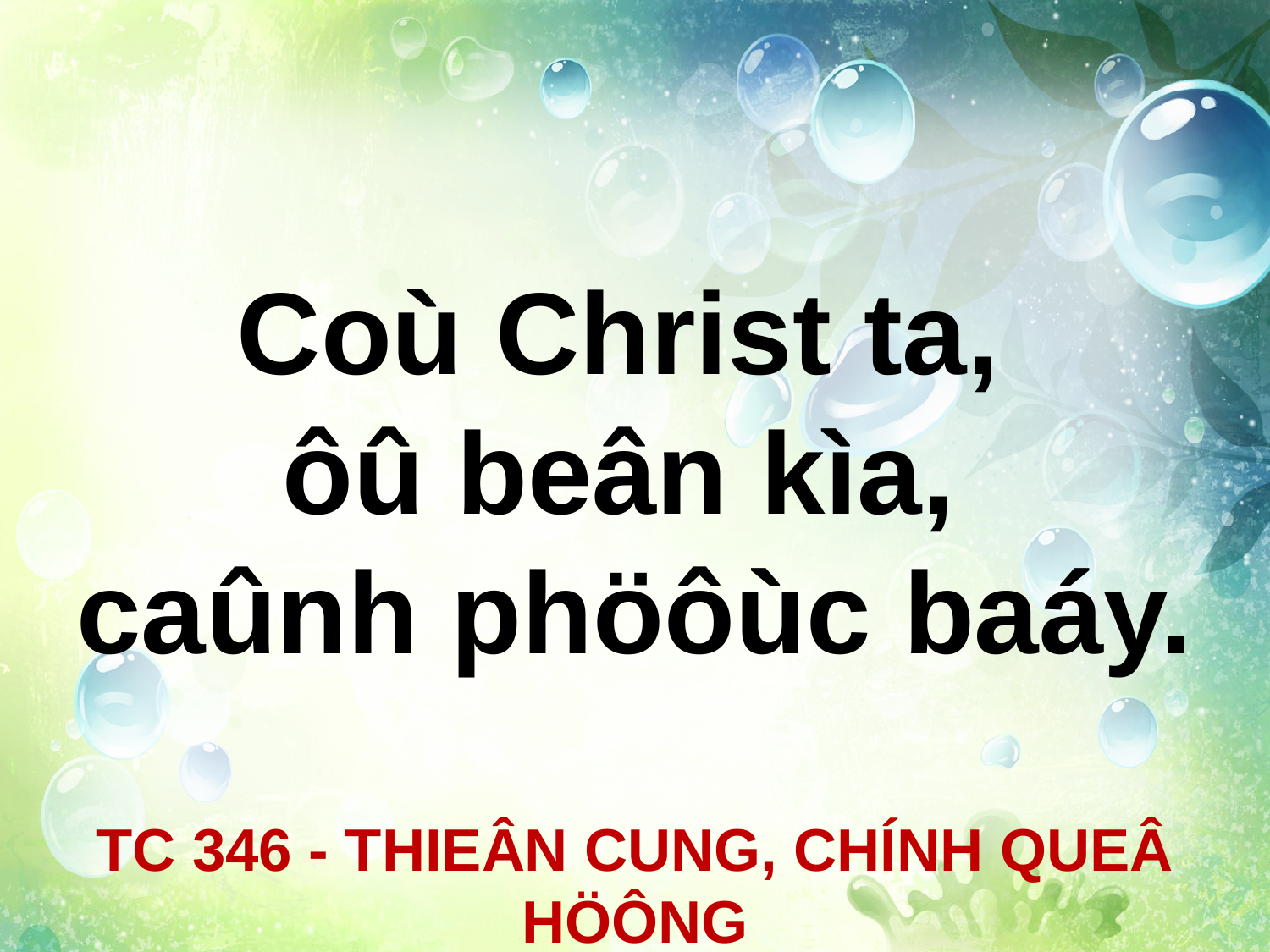

Coù Christ ta,
ôû beân kìa,
caûnh phöôùc baáy.
TC 346 - THIEÂN CUNG, CHÍNH QUEÂ HÖÔNG